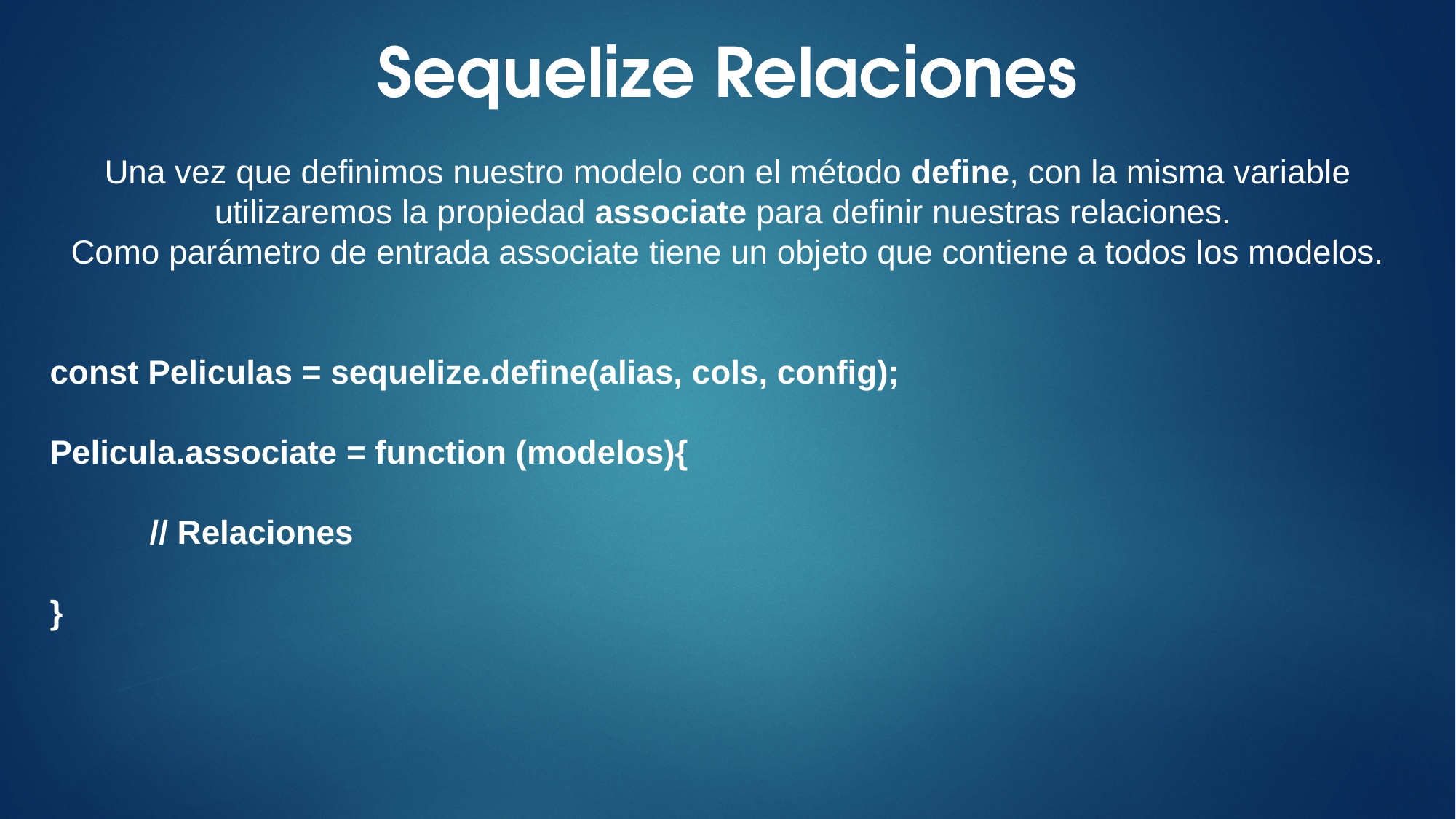

Sequelize Relaciones

Una vez que definimos nuestro modelo con el método define, con la misma variable utilizaremos la propiedad associate para definir nuestras relaciones.
Como parámetro de entrada associate tiene un objeto que contiene a todos los modelos.

 const Peliculas = sequelize.define(alias, cols, config);

 Pelicula.associate = function (modelos){

	// Relaciones

 }